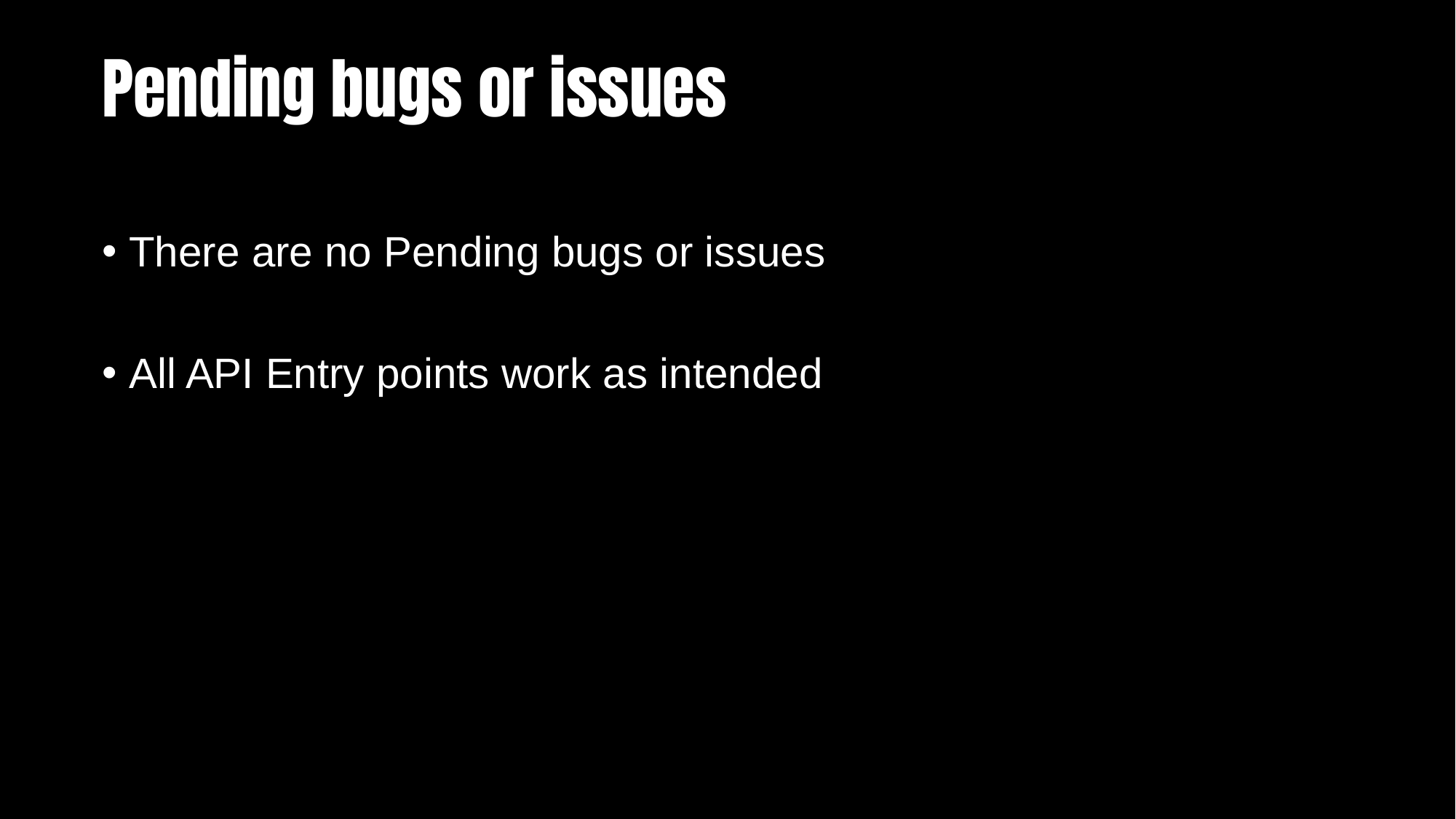

# Pending bugs or issues
There are no Pending bugs or issues

All API Entry points work as intended